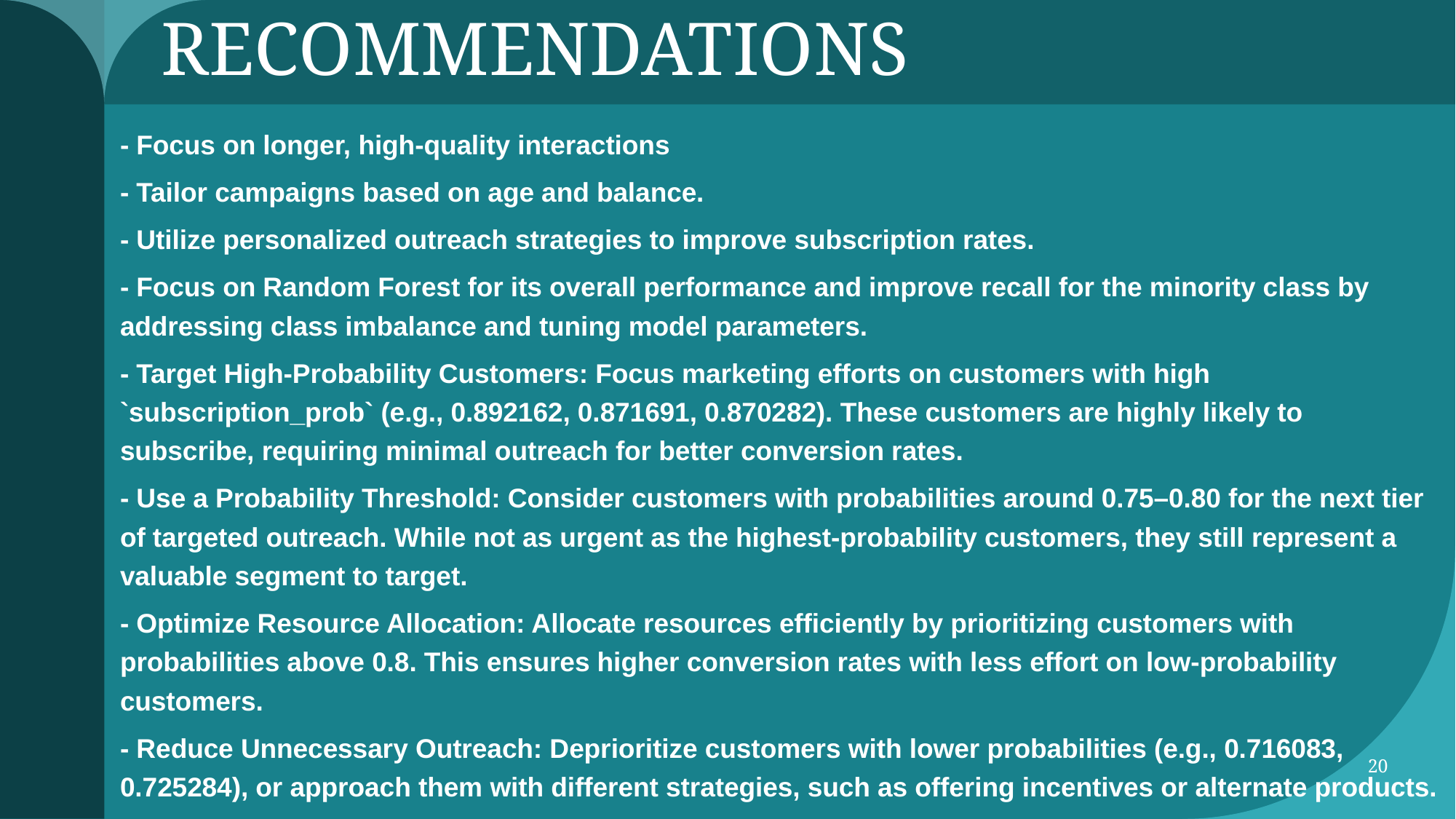

# RECOMMENDATIONS
- Focus on longer, high-quality interactions
- Tailor campaigns based on age and balance.
- Utilize personalized outreach strategies to improve subscription rates.
- Focus on Random Forest for its overall performance and improve recall for the minority class by addressing class imbalance and tuning model parameters.
- Target High-Probability Customers: Focus marketing efforts on customers with high `subscription_prob` (e.g., 0.892162, 0.871691, 0.870282). These customers are highly likely to subscribe, requiring minimal outreach for better conversion rates.
- Use a Probability Threshold: Consider customers with probabilities around 0.75–0.80 for the next tier of targeted outreach. While not as urgent as the highest-probability customers, they still represent a valuable segment to target.
- Optimize Resource Allocation: Allocate resources efficiently by prioritizing customers with probabilities above 0.8. This ensures higher conversion rates with less effort on low-probability customers.
- Reduce Unnecessary Outreach: Deprioritize customers with lower probabilities (e.g., 0.716083, 0.725284), or approach them with different strategies, such as offering incentives or alternate products.
20